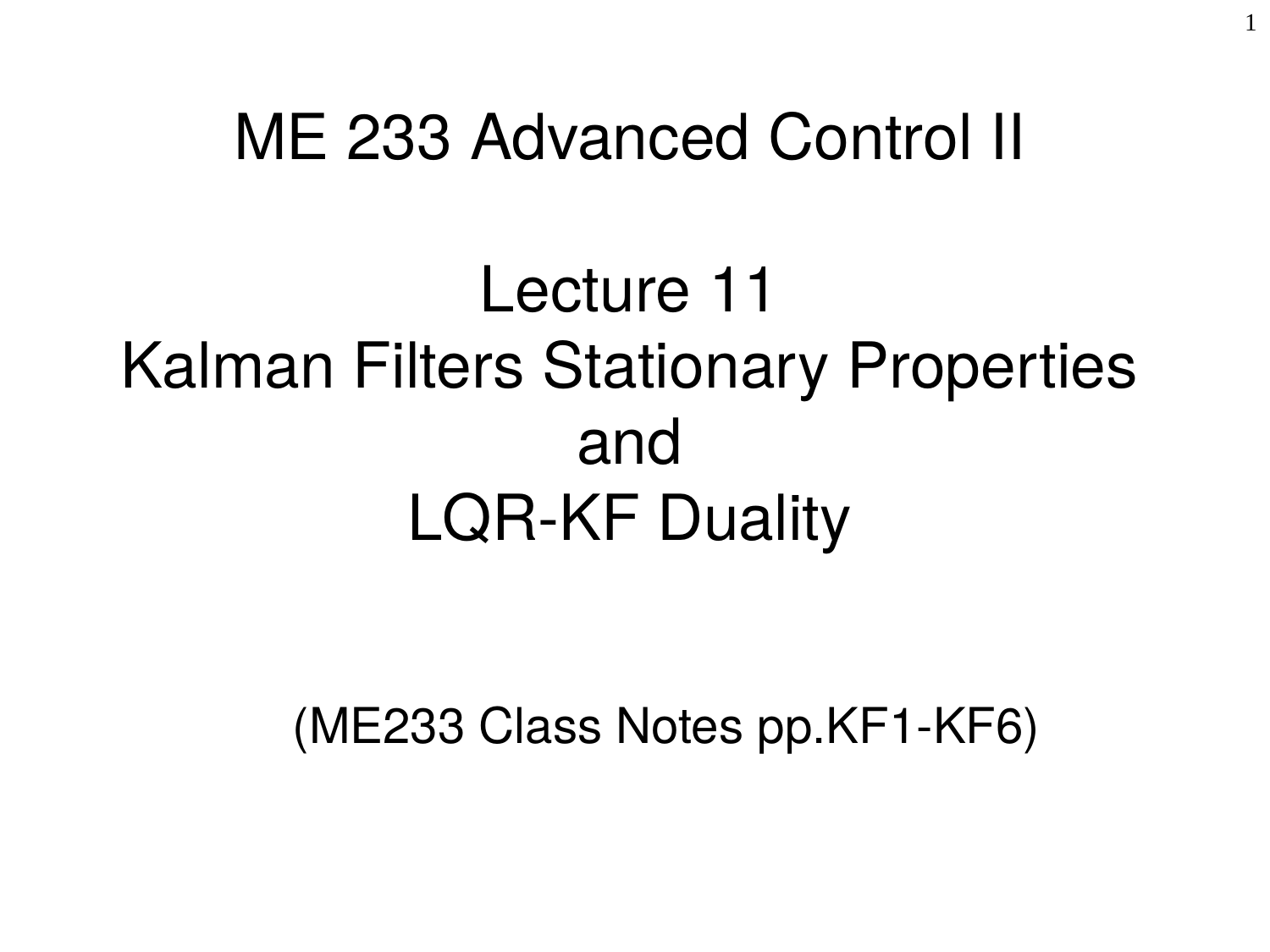

1
# ME 233 Advanced Control II Lecture 11 Kalman Filters Stationary Properties and LQR-KF Duality
(ME233 Class Notes pp.KF1-KF6)
TexPoint fonts used in EMF.
Read the TexPoint manual before you delete this box.: AAAAAA